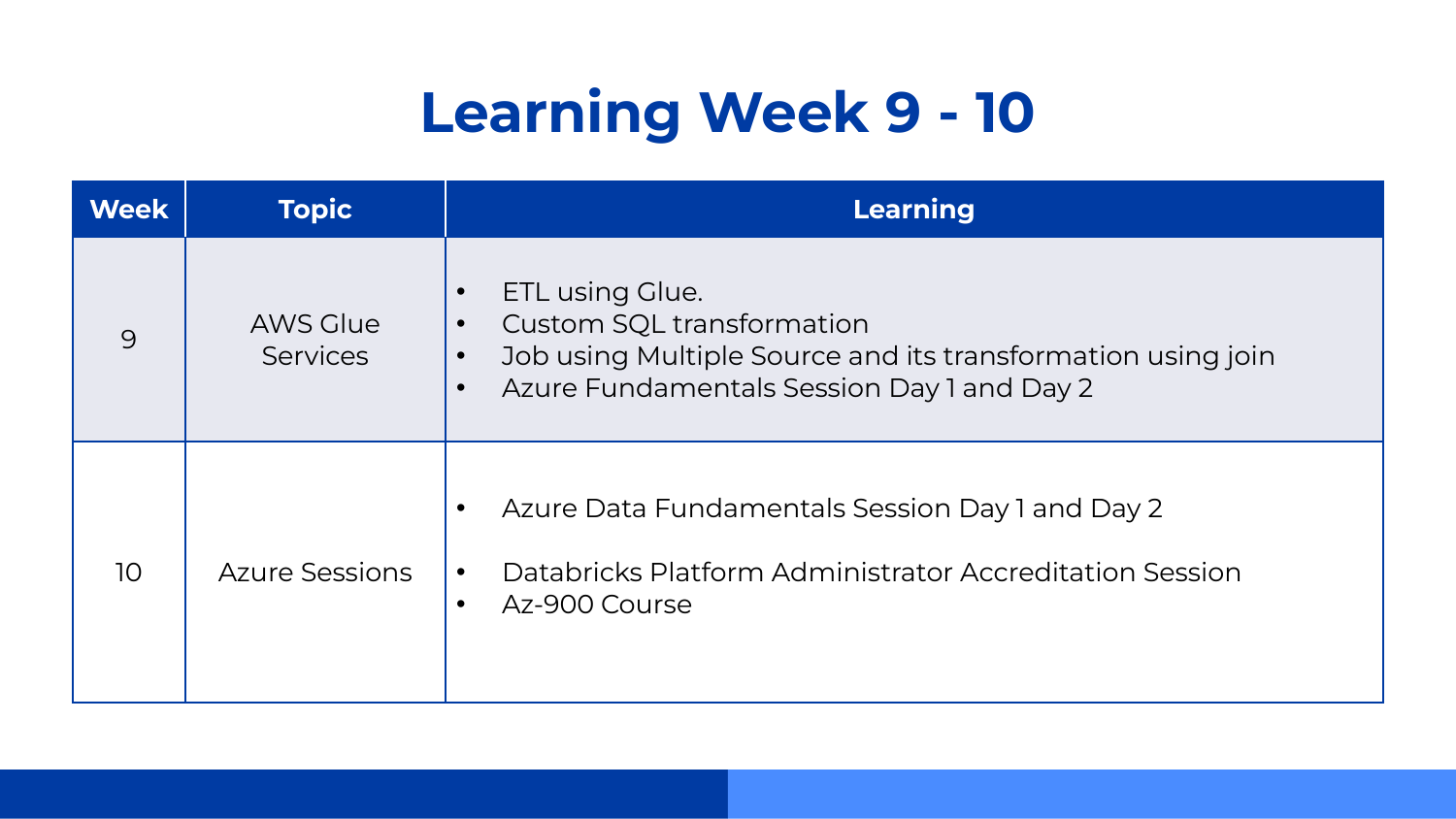

# Learning Week 9 - 10
| Week | Topic | Learning |
| --- | --- | --- |
| 9 | AWS Glue Services | ETL using Glue. Custom SQL transformation Job using Multiple Source and its transformation using join Azure Fundamentals Session Day 1 and Day 2 |
| 10 | Azure Sessions | Azure Data Fundamentals Session Day 1 and Day 2 Databricks Platform Administrator Accreditation Session Az-900 Course |